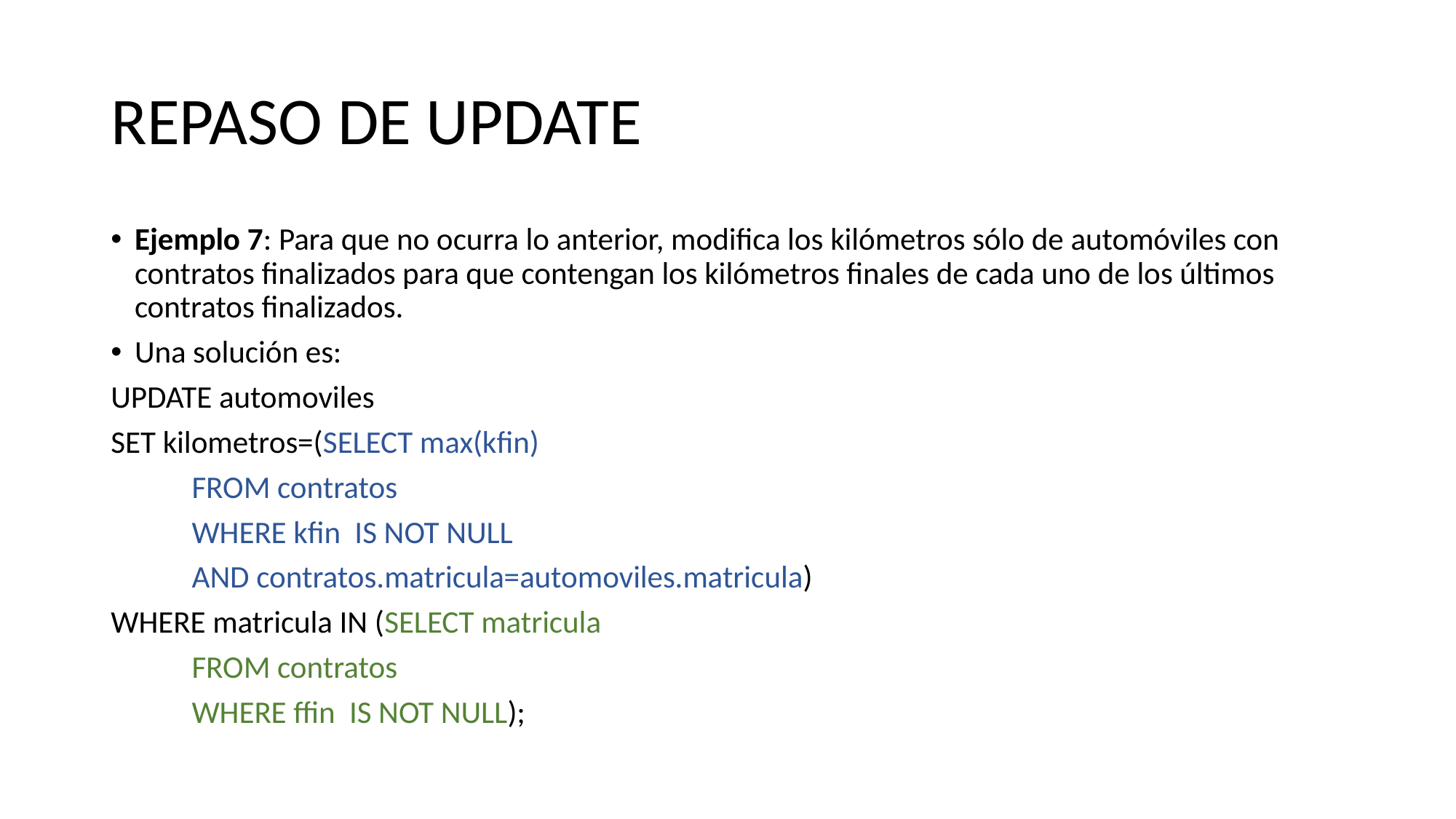

# REPASO DE UPDATE
Ejemplo 7: Para que no ocurra lo anterior, modifica los kilómetros sólo de automóviles con contratos finalizados para que contengan los kilómetros finales de cada uno de los últimos contratos finalizados.
Una solución es:
UPDATE automoviles
SET kilometros=(SELECT max(kfin)
			FROM contratos
			WHERE kfin  IS NOT NULL
			AND contratos.matricula=automoviles.matricula)
WHERE matricula IN (SELECT matricula
			FROM contratos
			WHERE ffin  IS NOT NULL);